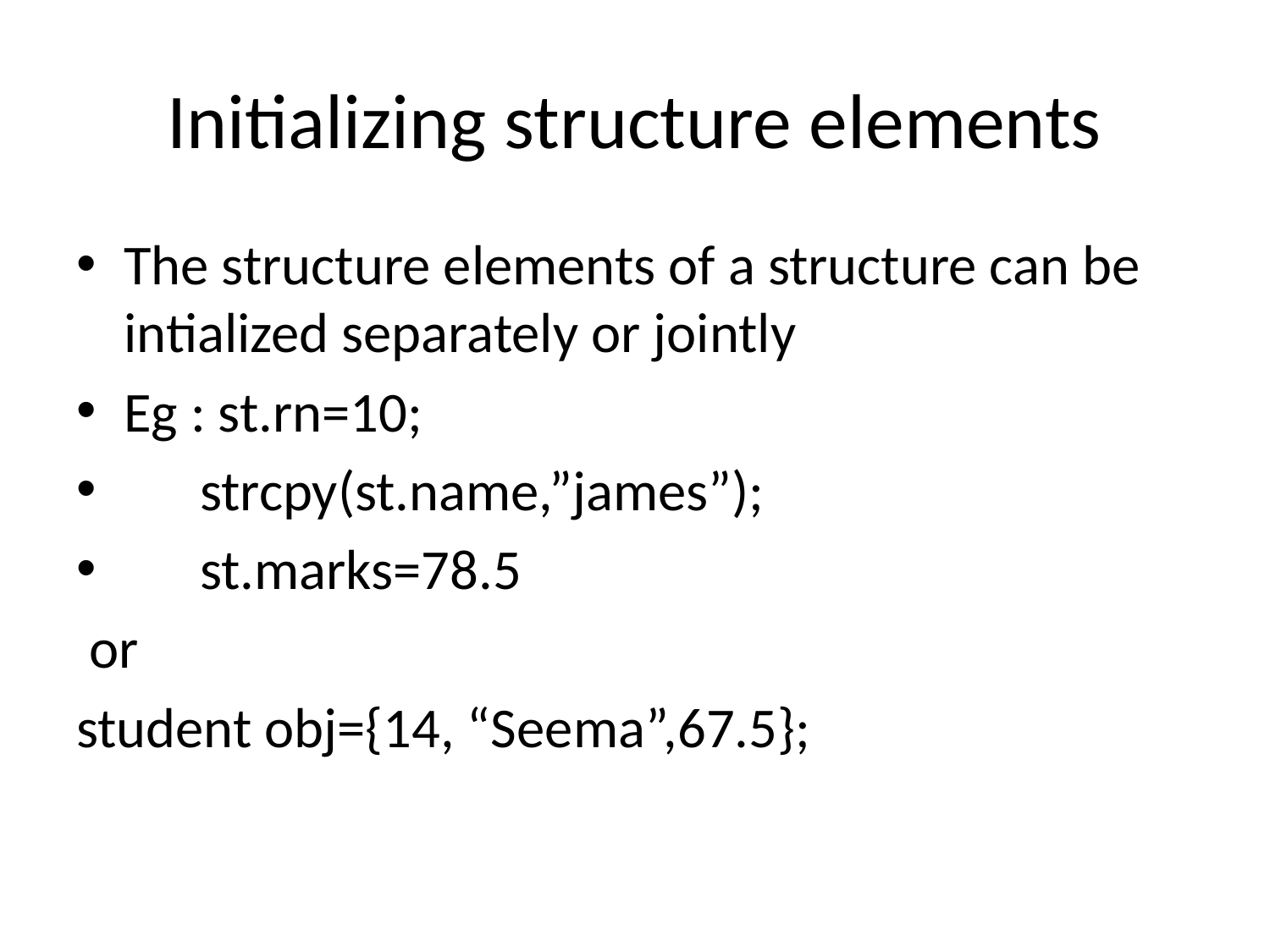

# Initializing structure elements
The structure elements of a structure can be intialized separately or jointly
Eg : st.rn=10;
      strcpy(st.name,”james”);
      st.marks=78.5
 or
student obj={14, “Seema”,67.5};